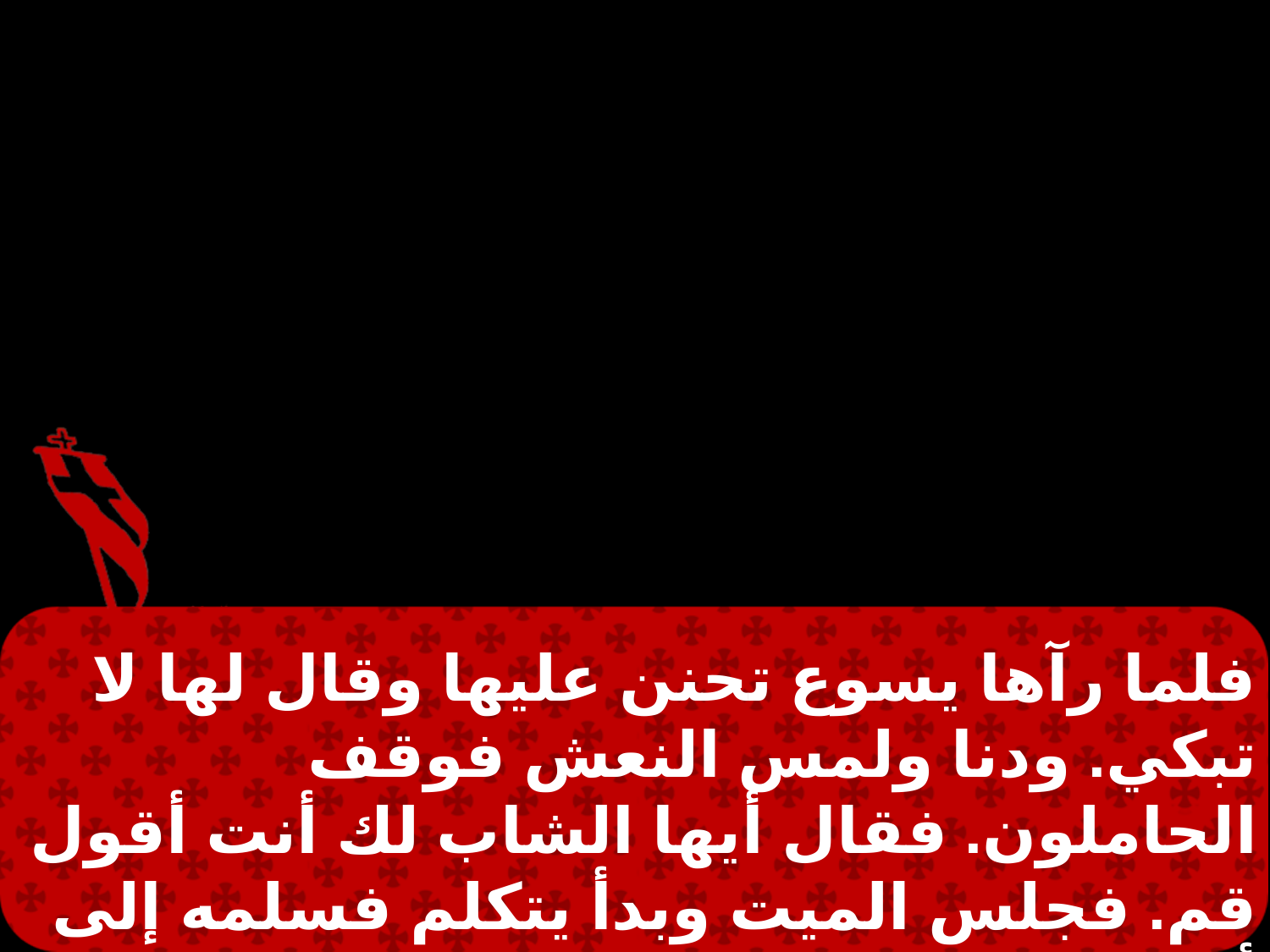

فلما رآها يسوع تحنن عليها وقال لها لا تبكي. ودنا ولمس النعش فوقف الحاملون. فقال أيها الشاب لك أنت أقول قم. فجلس الميت وبدأ يتكلم فسلمه إلى أمه. فاعترى الجميع خوف ومجدوا الله قائلين. لقد